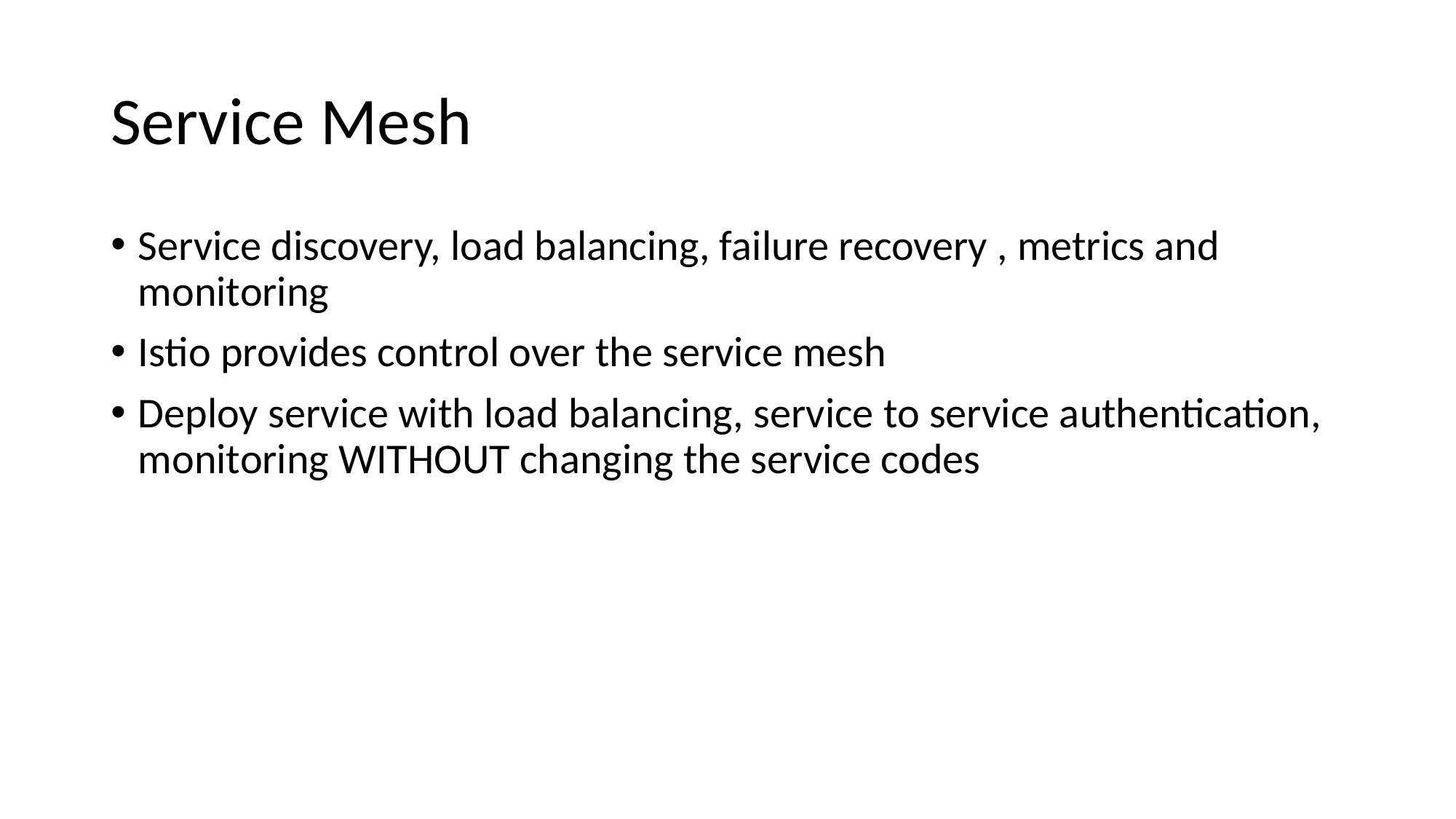

# Service Mesh
Service discovery, load balancing, failure recovery , metrics and monitoring
Istio provides control over the service mesh
Deploy service with load balancing, service to service authentication, monitoring WITHOUT changing the service codes